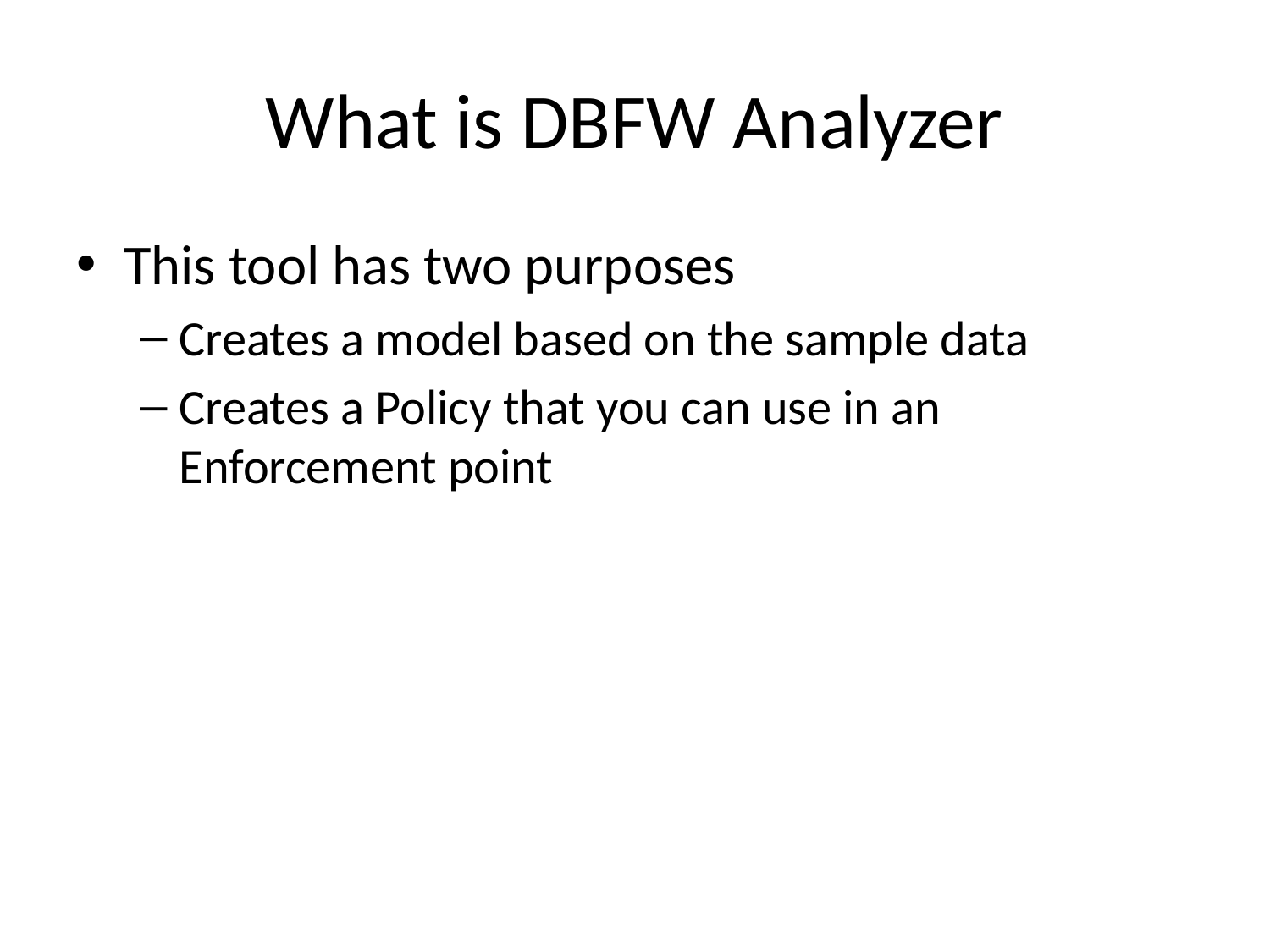

# What is DBFW Analyzer
This tool has two purposes
Creates a model based on the sample data
Creates a Policy that you can use in an Enforcement point